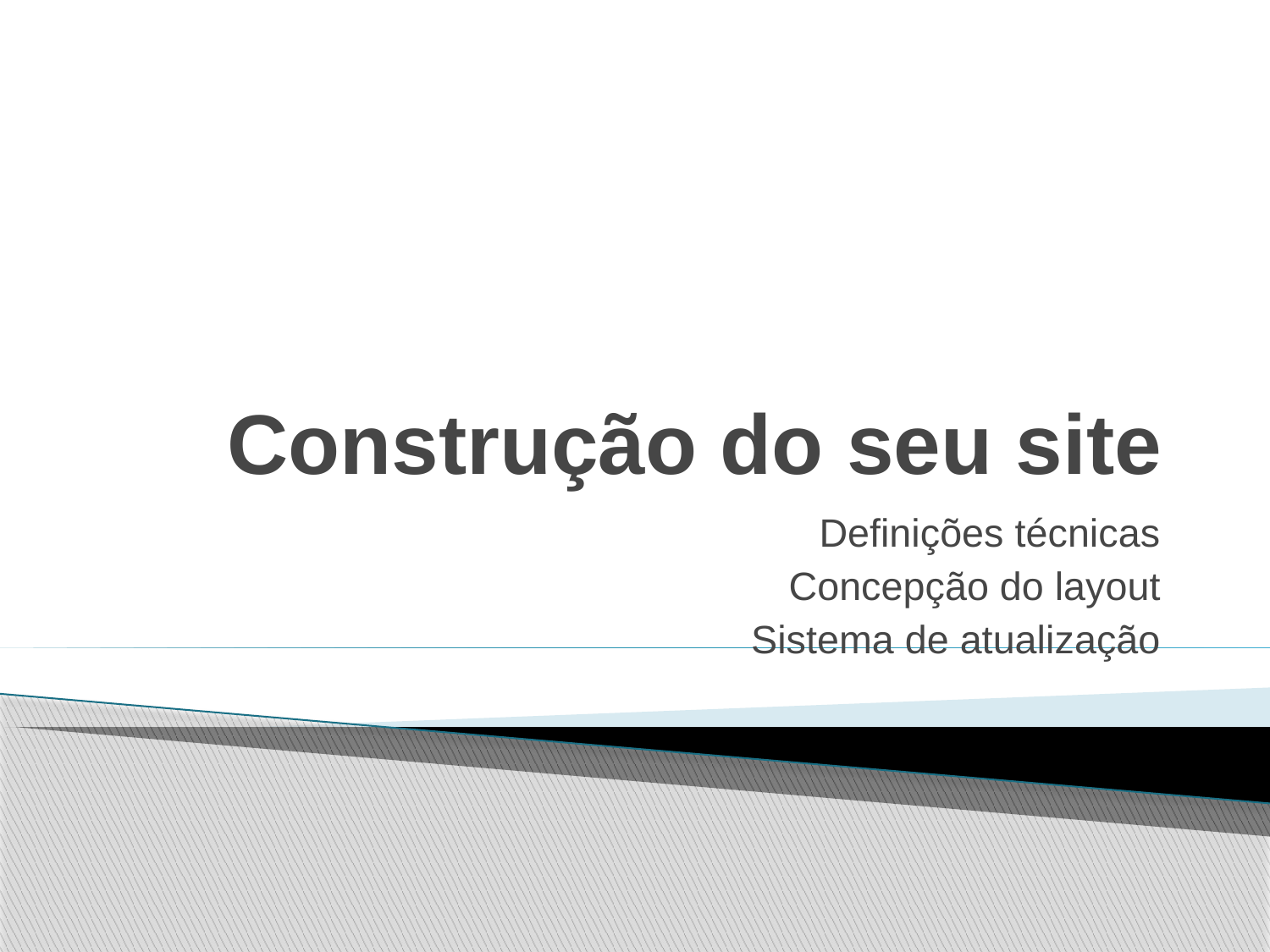

# Construção do seu site
Definições técnicas
Concepção do layout
Sistema de atualização